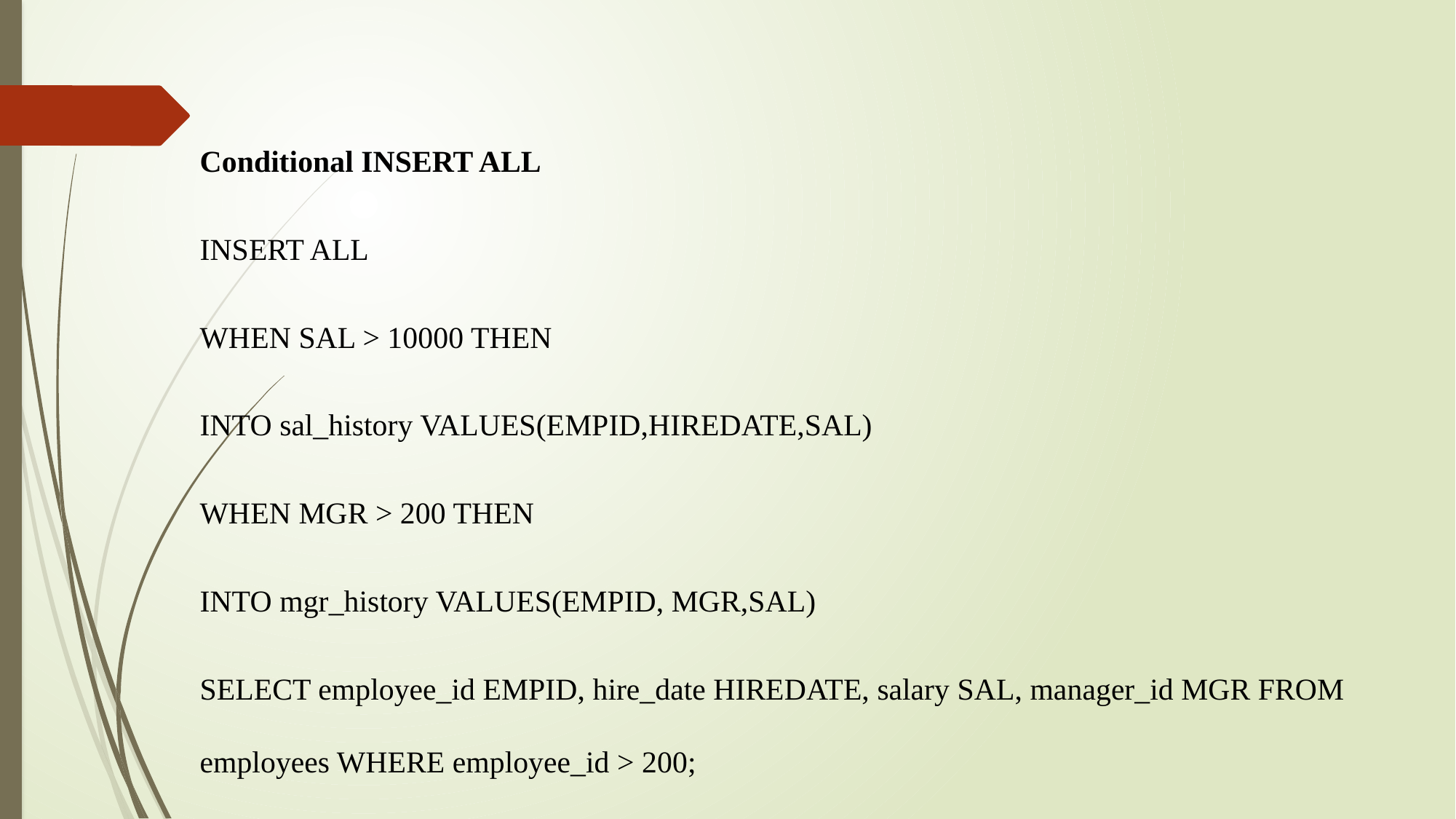

Conditional INSERT ALL
INSERT ALL
WHEN SAL > 10000 THEN
INTO sal_history VALUES(EMPID,HIREDATE,SAL)
WHEN MGR > 200 THEN
INTO mgr_history VALUES(EMPID, MGR,SAL)
SELECT employee_id EMPID, hire_date HIREDATE, salary SAL, manager_id MGR FROM employees WHERE employee_id > 200;